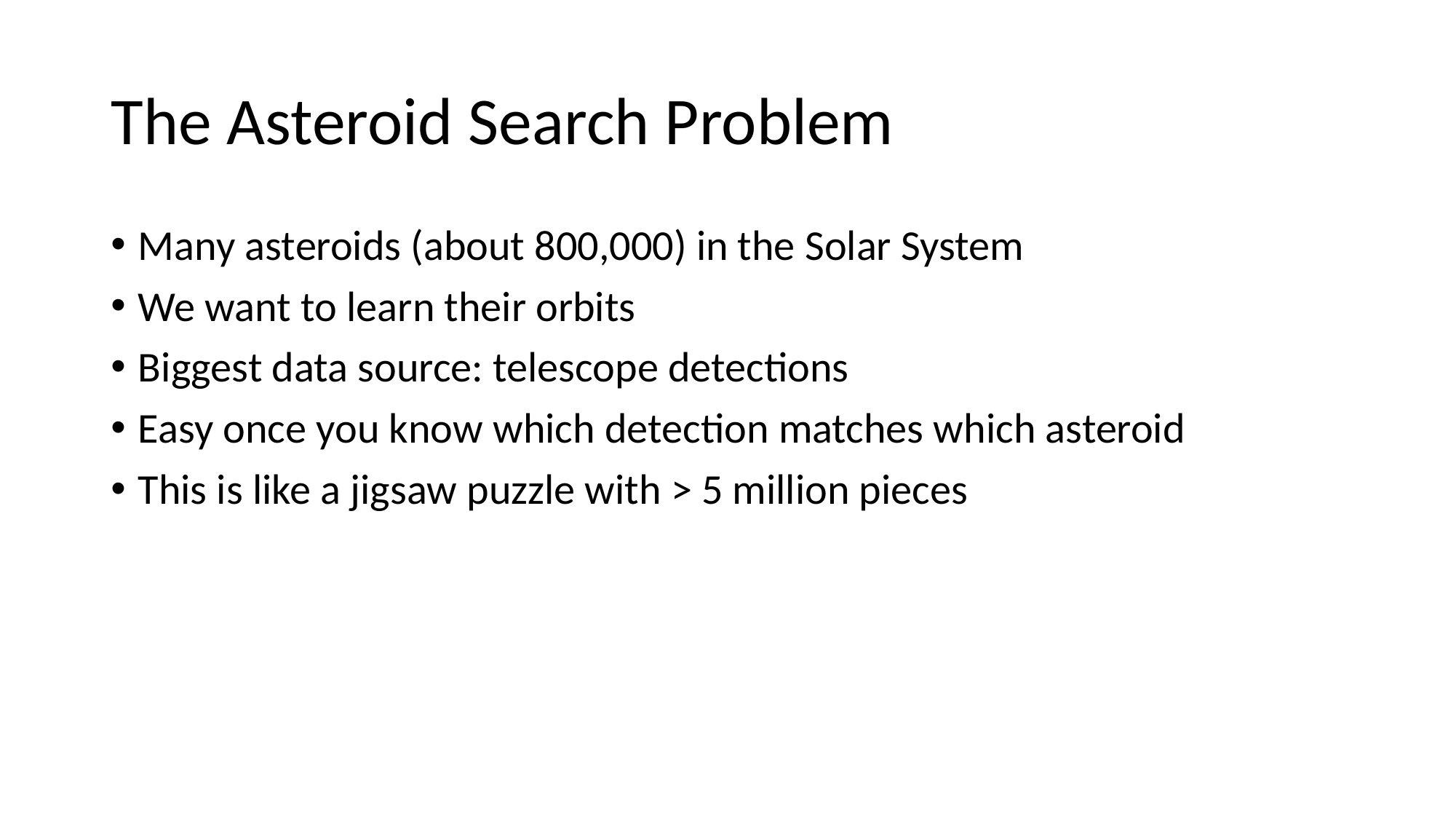

# The Asteroid Search Problem
Many asteroids (about 800,000) in the Solar System
We want to learn their orbits
Biggest data source: telescope detections
Easy once you know which detection matches which asteroid
This is like a jigsaw puzzle with > 5 million pieces